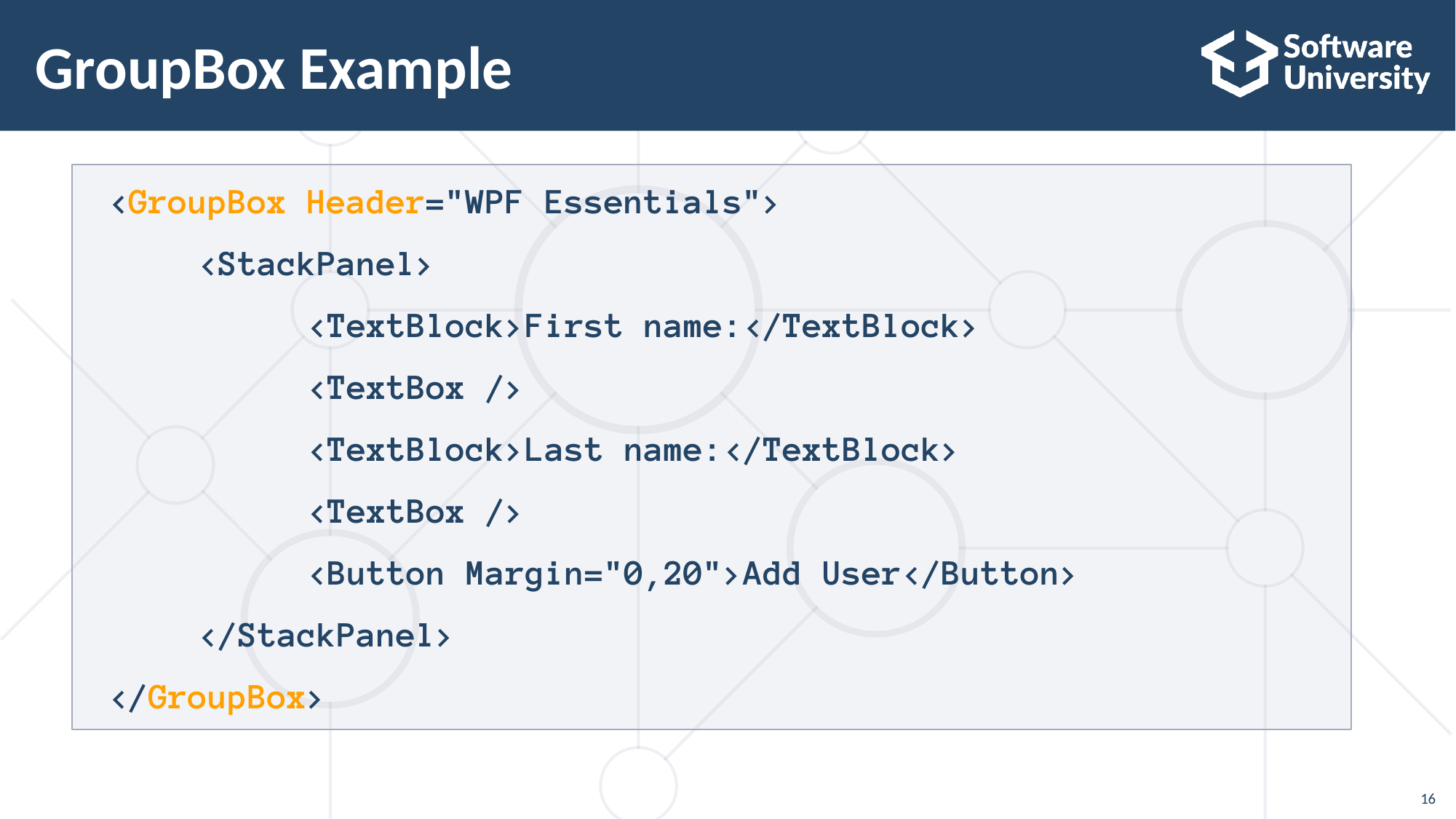

16
# GroupBox Example
 <GroupBox Header="WPF Essentials">
	<StackPanel>
		<TextBlock>First name:</TextBlock>
		<TextBox />
		<TextBlock>Last name:</TextBlock>
		<TextBox />
		<Button Margin="0,20">Add User</Button>
	</StackPanel>
 </GroupBox>